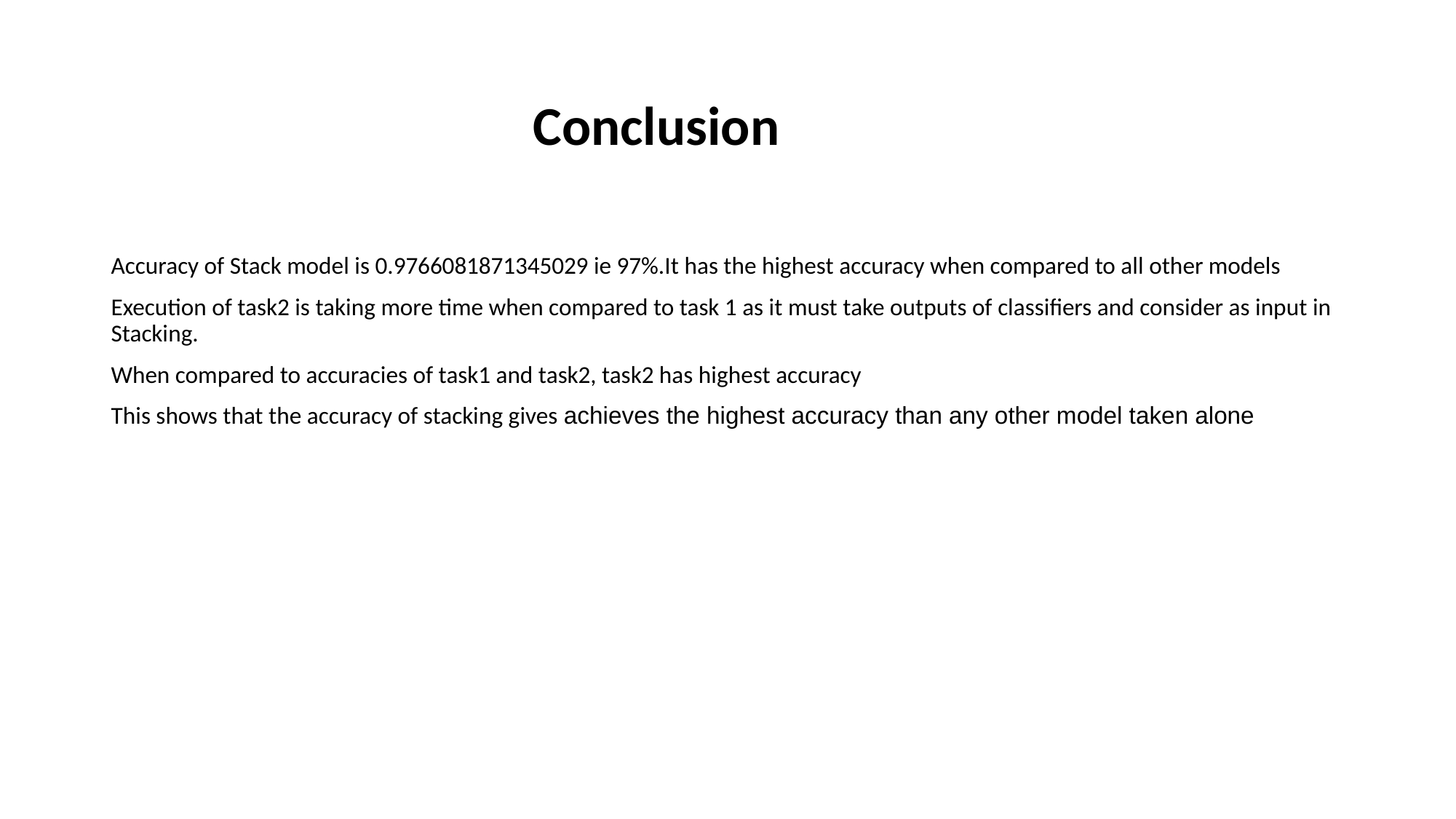

# Conclusion

Accuracy of Stack model is 0.9766081871345029 ie 97%.It has the highest accuracy when compared to all other models
Execution of task2 is taking more time when compared to task 1 as it must take outputs of classifiers and consider as input in Stacking.
When compared to accuracies of task1 and task2, task2 has highest accuracy
This shows that the accuracy of stacking gives achieves the highest accuracy than any other model taken alone